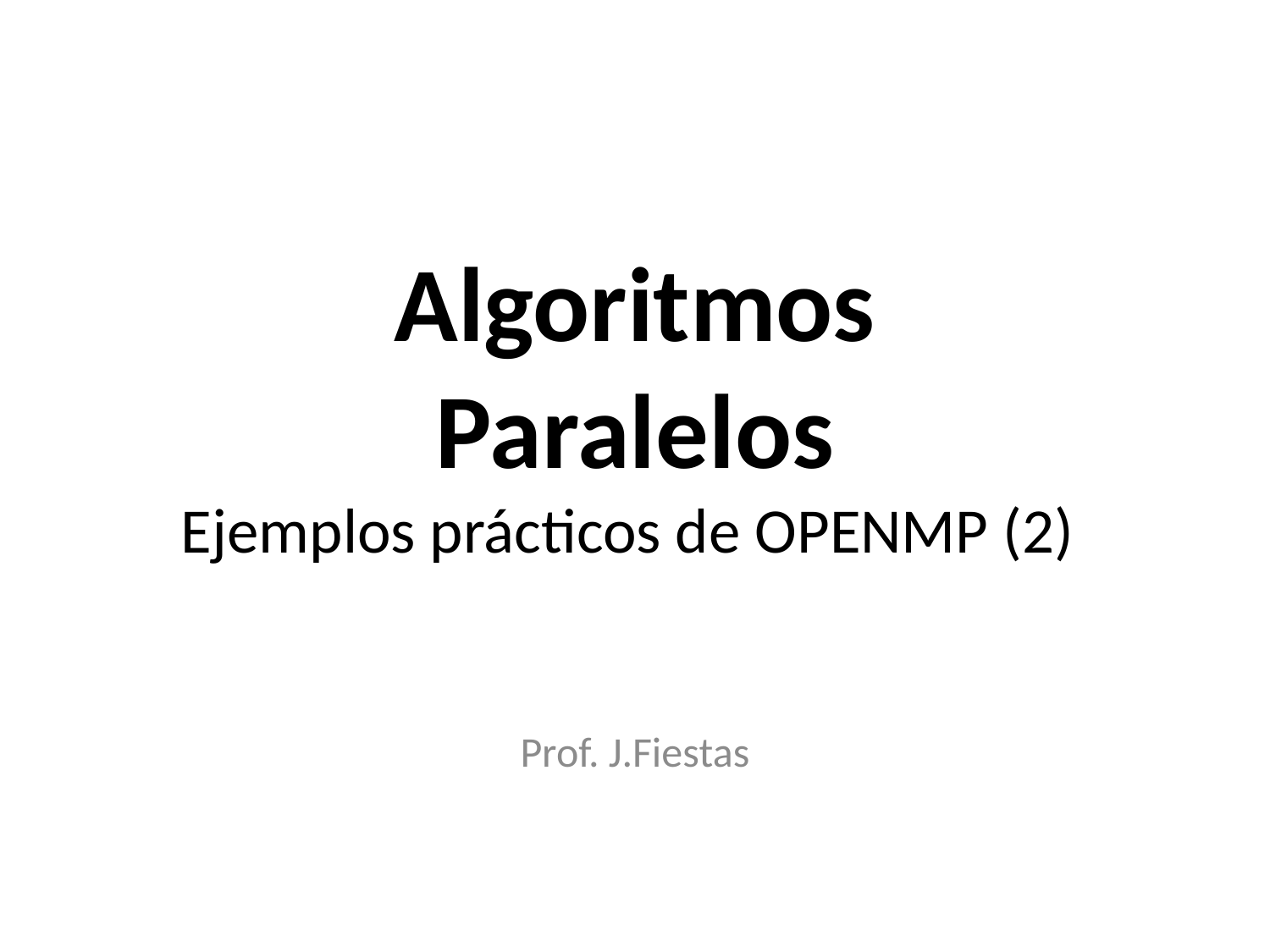

# Algoritmos Paralelos Ejemplos prácticos de OPENMP (2)
Prof. J.Fiestas